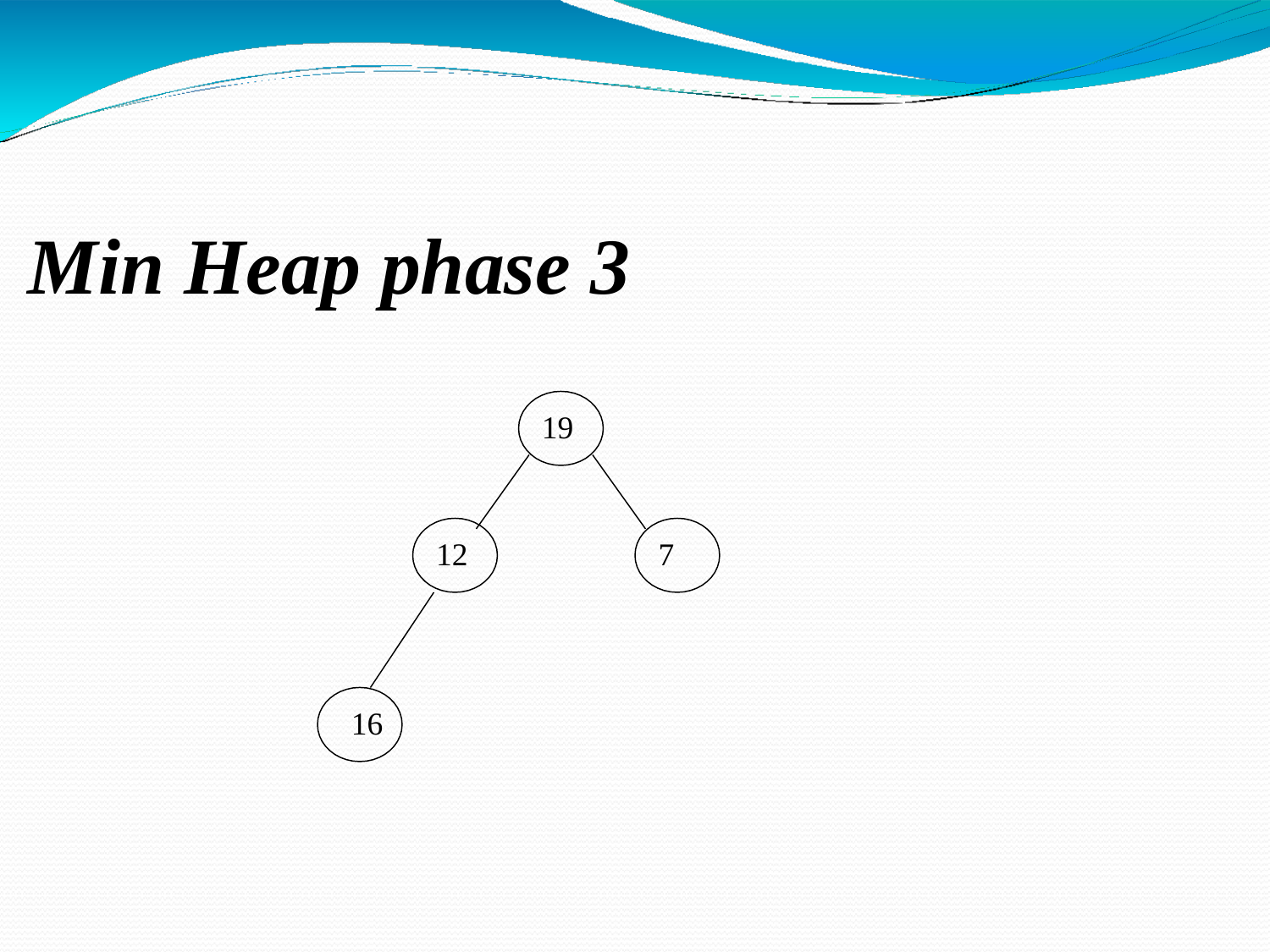

# Min Heap phase 3

19

12
7

16